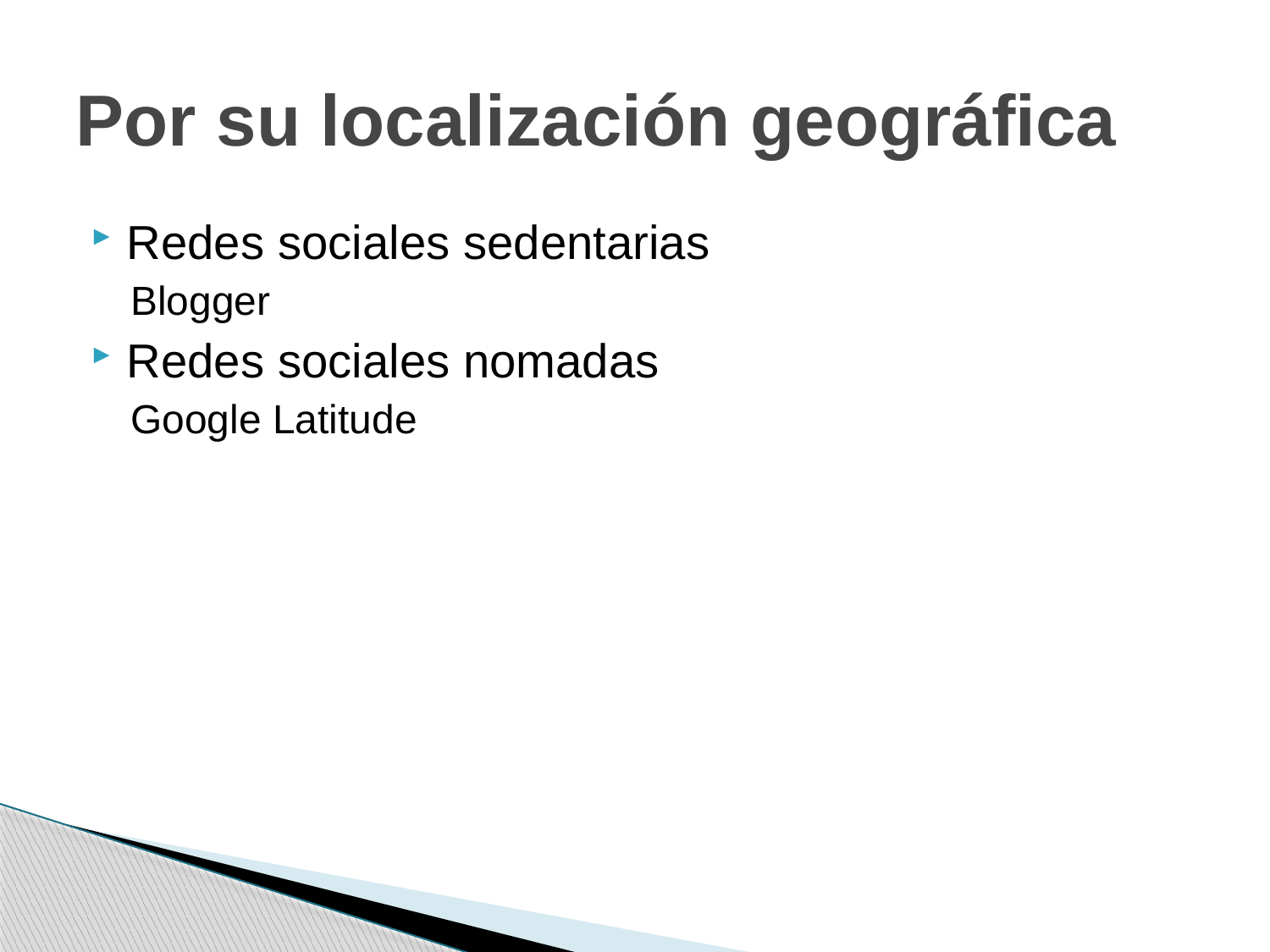

# Por su localización geográfica
Redes sociales sedentarias
Blogger
Redes sociales nomadas
Google Latitude